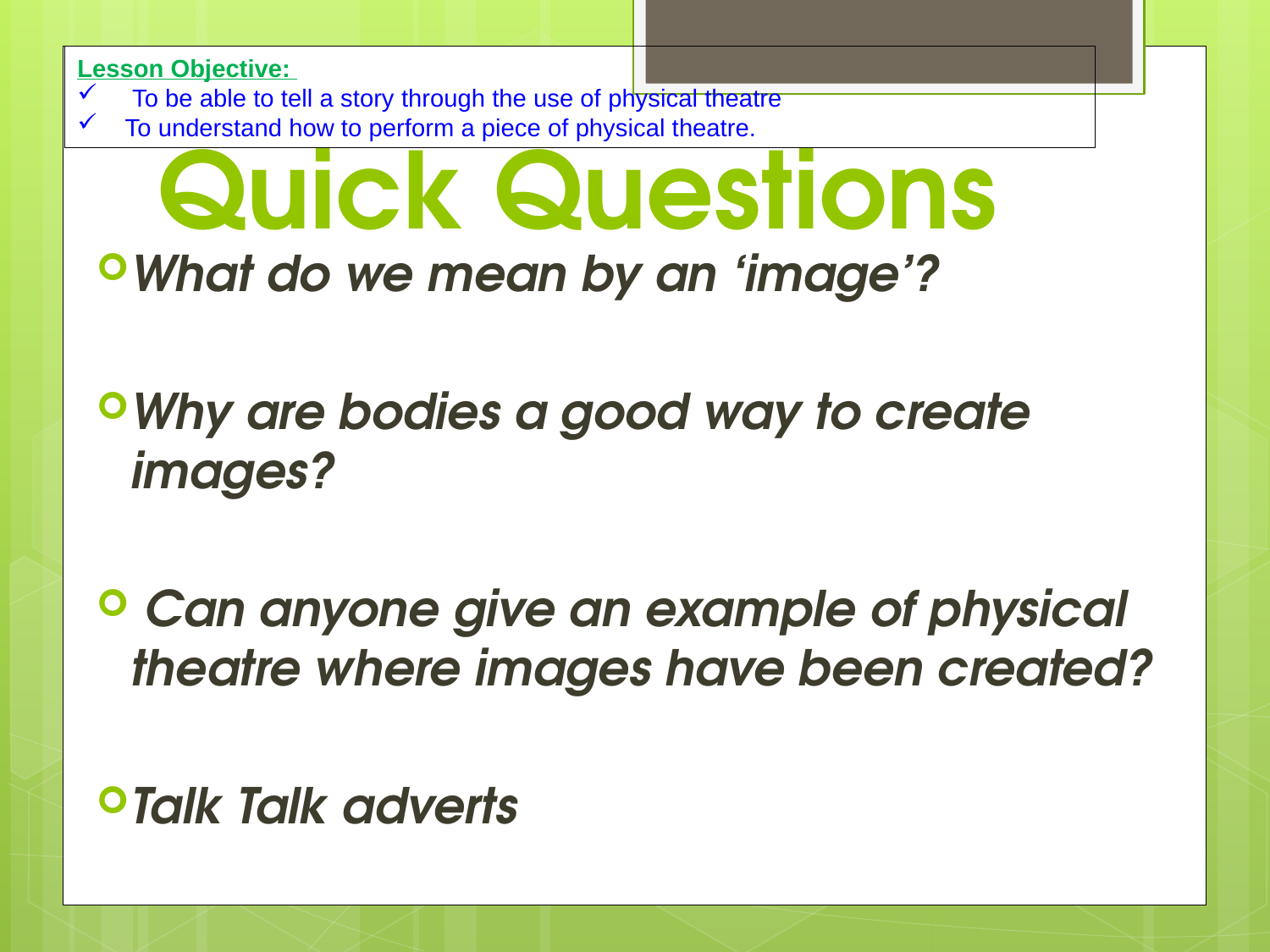

Lesson Objective:
 To be able to tell a story through the use of physical theatre
To understand how to perform a piece of physical theatre.
# Quick Questions
What do we mean by an ‘image’?

Why are bodies a good way to create images?

 Can anyone give an example of physical theatre where images have been created?

Talk Talk adverts